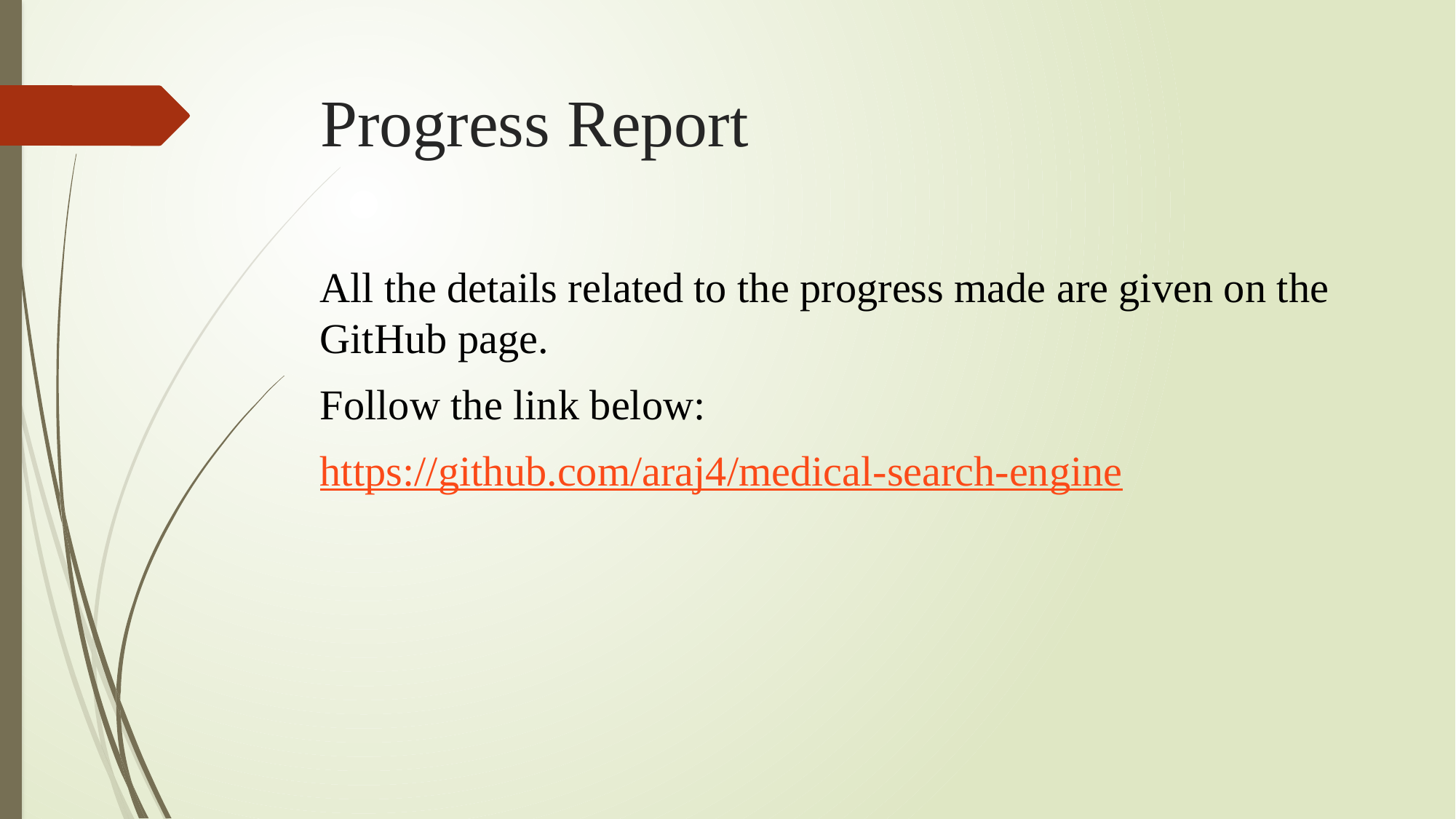

# Progress Report
All the details related to the progress made are given on the GitHub page.
Follow the link below:
https://github.com/araj4/medical-search-engine